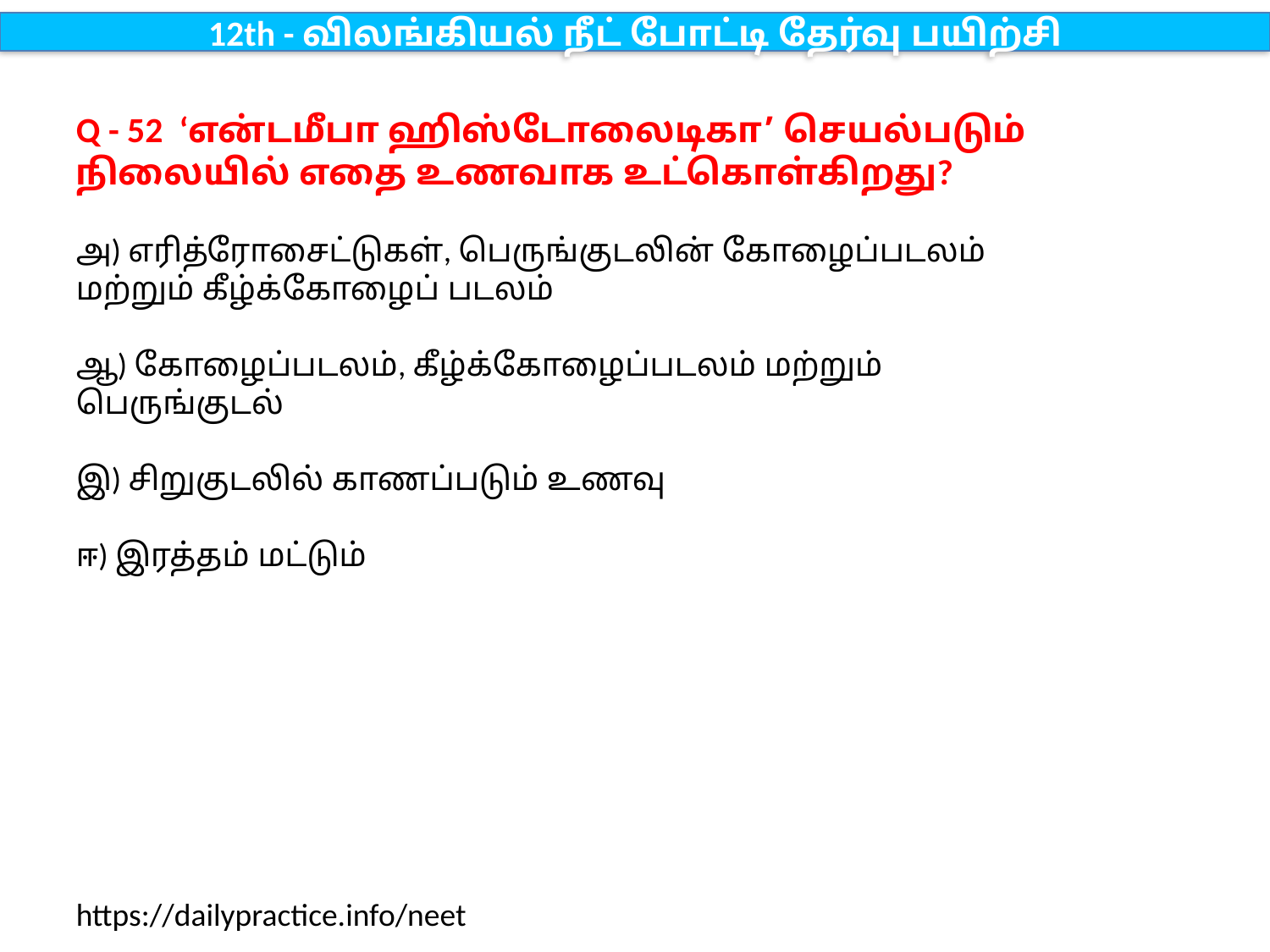

12th - விலங்கியல் நீட் போட்டி தேர்வு பயிற்சி

Q - 52  ‘என்டமீபா ஹிஸ்டோலைடிகா’ செயல்படும் நிலையில் எதை உணவாக உட்கொள்கிறது?

அ) எரித்ரோசைட்டுகள், பெருங்குடலின் கோழைப்படலம் மற்றும் கீழ்க்கோழைப் படலம்

ஆ) கோழைப்படலம், கீழ்க்கோழைப்படலம் மற்றும் பெருங்குடல்

இ) சிறுகுடலில் காணப்படும் உணவு

ஈ) இரத்தம் மட்டும்
https://dailypractice.info/neet